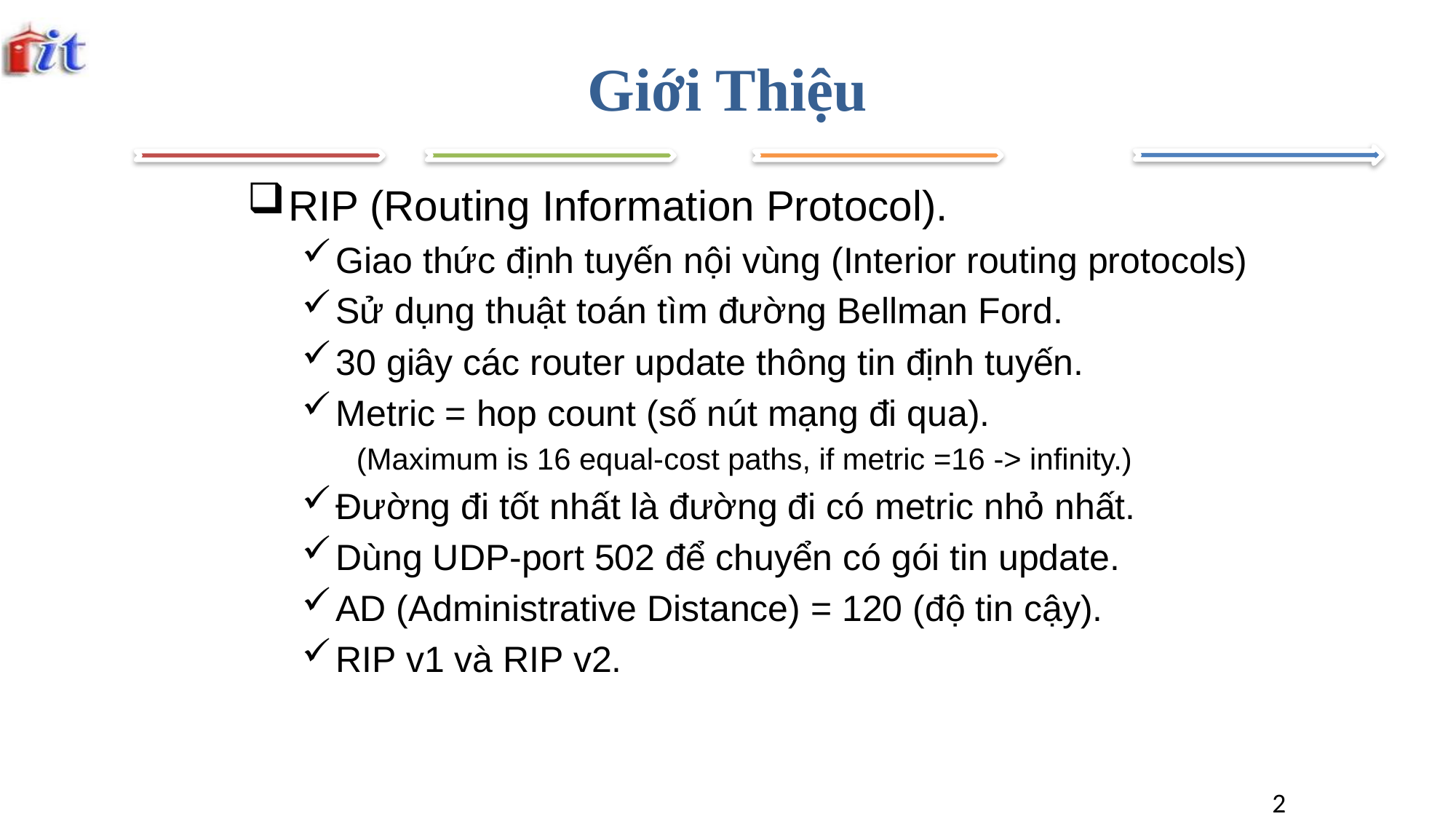

# Giới Thiệu
RIP (Routing Information Protocol).
Giao thức định tuyến nội vùng (Interior routing protocols)
Sử dụng thuật toán tìm đường Bellman Ford.
30 giây các router update thông tin định tuyến.
Metric = hop count (số nút mạng đi qua).
(Maximum is 16 equal-cost paths, if metric =16 -> infinity.)
Đường đi tốt nhất là đường đi có metric nhỏ nhất.
Dùng UDP-port 502 để chuyển có gói tin update.
AD (Administrative Distance) = 120 (độ tin cậy).
RIP v1 và RIP v2.

2